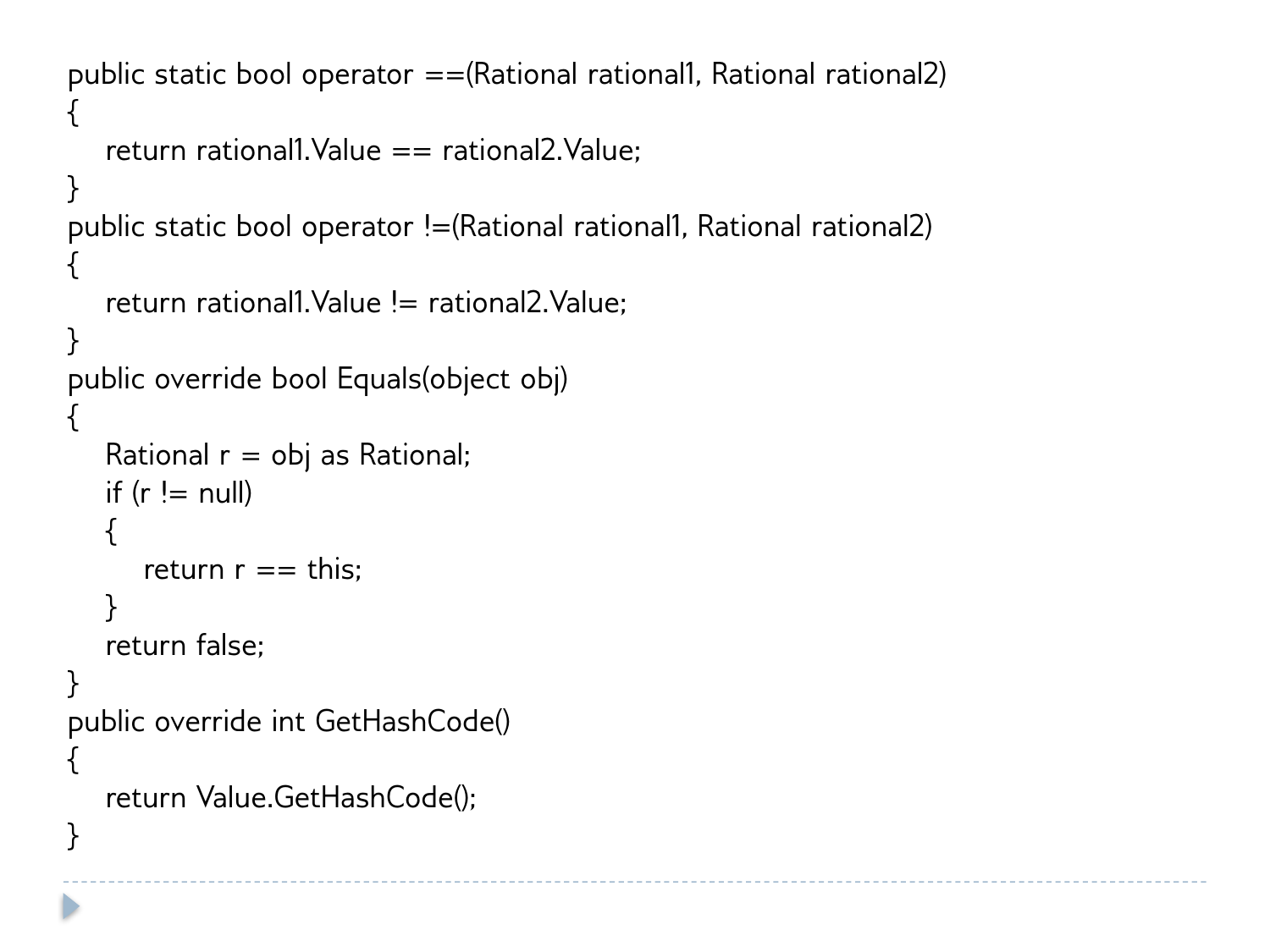

public static bool operator ==(Rational rational1, Rational rational2)
{
    return rational1.Value == rational2.Value;
}
public static bool operator !=(Rational rational1, Rational rational2)
{
    return rational1.Value != rational2.Value;
}
public override bool Equals(object obj)
{
    Rational r = obj as Rational;
    if (r != null)
    {
        return r == this;
    }
    return false;
}
public override int GetHashCode()
{
    return Value.GetHashCode();
}